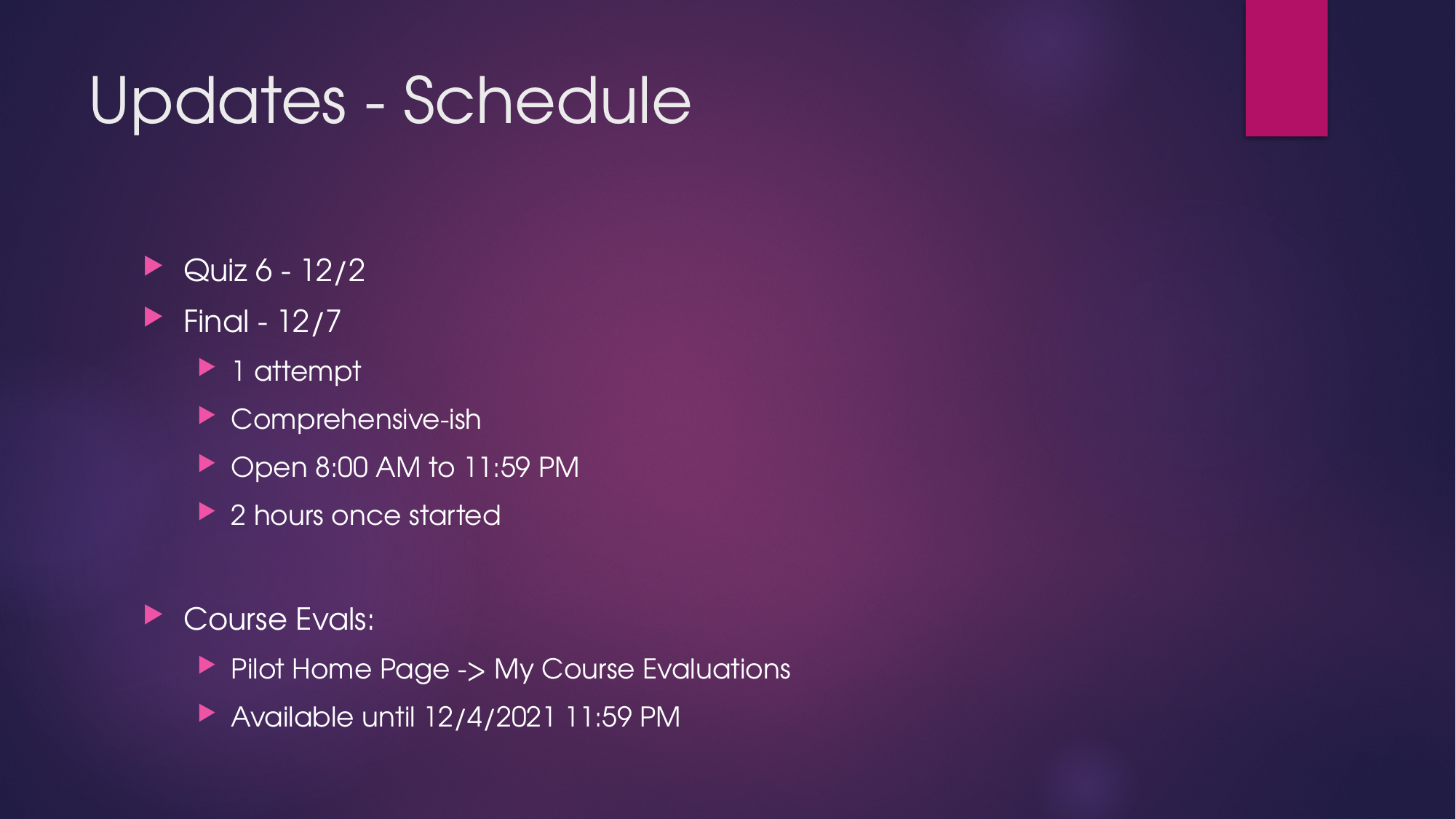

# Updates - Schedule
Quiz 6 - 12/2
Final - 12/7
1 attempt
Comprehensive-ish
Open 8:00 AM to 11:59 PM
2 hours once started

Course Evals:
Pilot Home Page -> My Course Evaluations
Available until 12/4/2021 11:59 PM